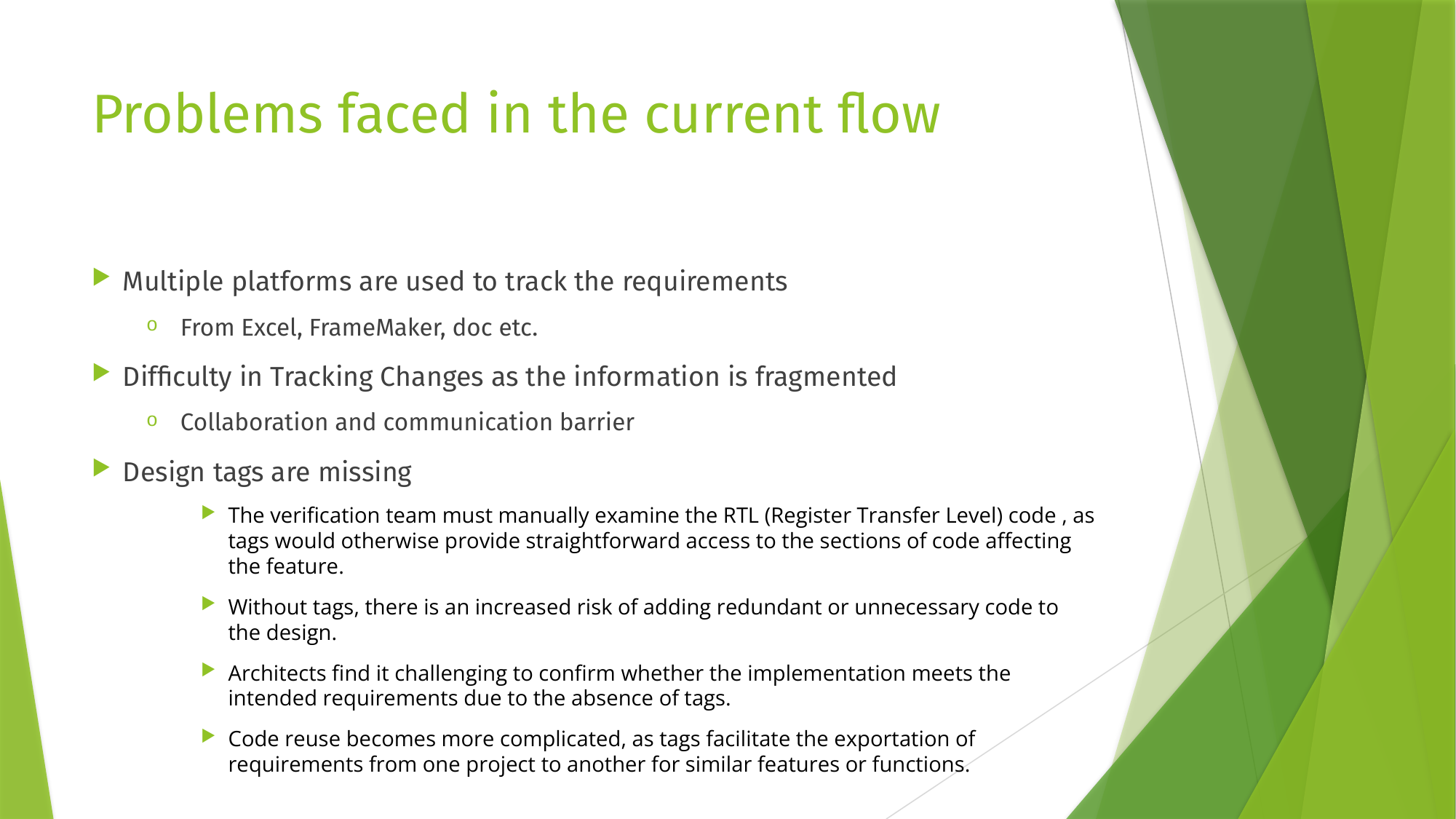

# Problems faced in the current flow
Multiple platforms are used to track the requirements
From Excel, FrameMaker, doc etc.
Difficulty in Tracking Changes as the information is fragmented
Collaboration and communication barrier
Design tags are missing
The verification team must manually examine the RTL (Register Transfer Level) code , as tags would otherwise provide straightforward access to the sections of code affecting the feature.
Without tags, there is an increased risk of adding redundant or unnecessary code to the design.
Architects find it challenging to confirm whether the implementation meets the intended requirements due to the absence of tags.
Code reuse becomes more complicated, as tags facilitate the exportation of requirements from one project to another for similar features or functions.